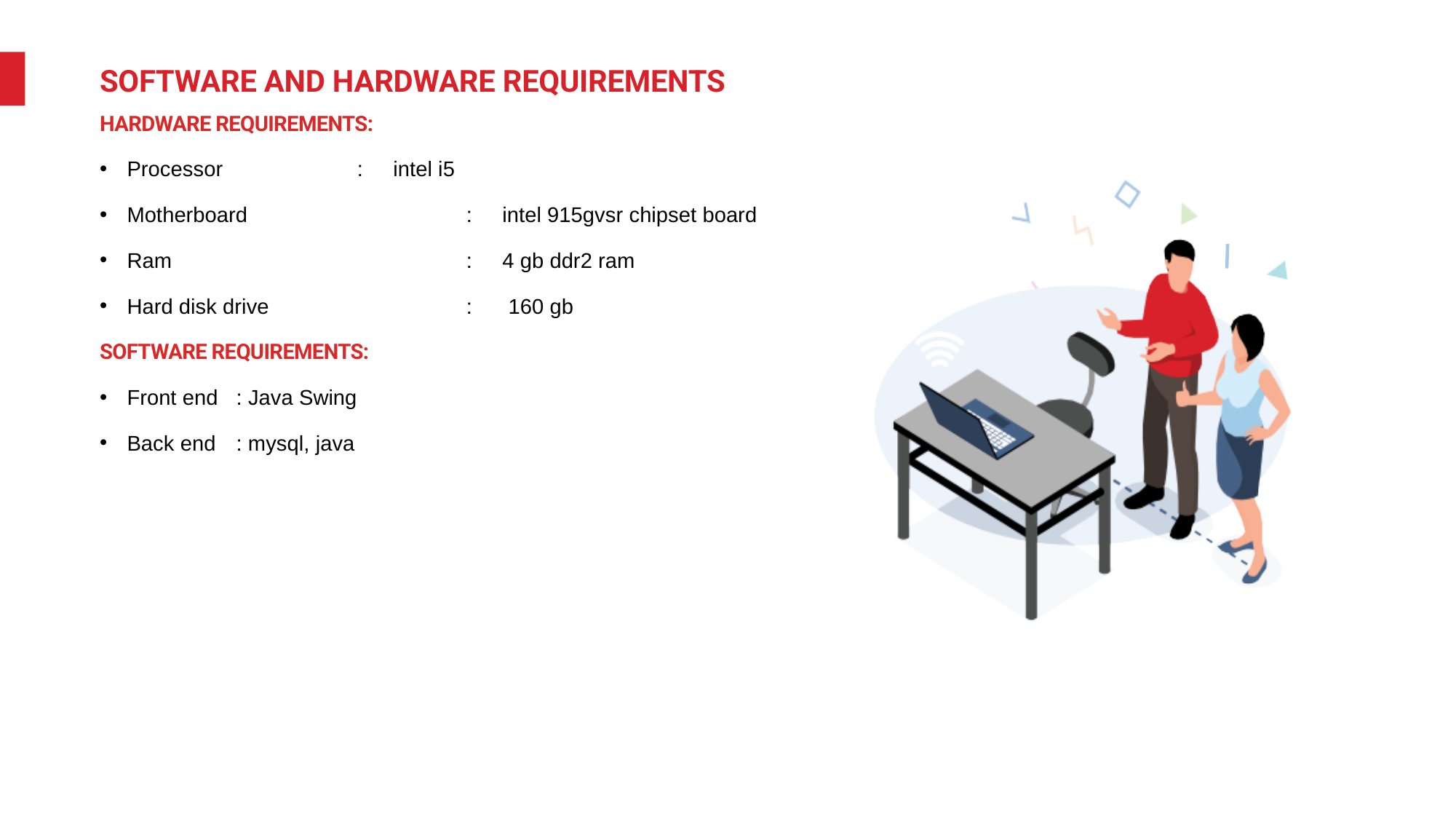

# SOFTWARE AND HARDWARE REQUIREMENTS

HARDWARE REQUIREMENTS:
Processor		  :     intel i5
Motherboard                 	  :     intel 915gvsr chipset board
Ram			  :     4 gb ddr2 ram
Hard disk drive	 	  :      160 gb
SOFTWARE REQUIREMENTS:
Front end	: Java Swing
Back end	: mysql, java